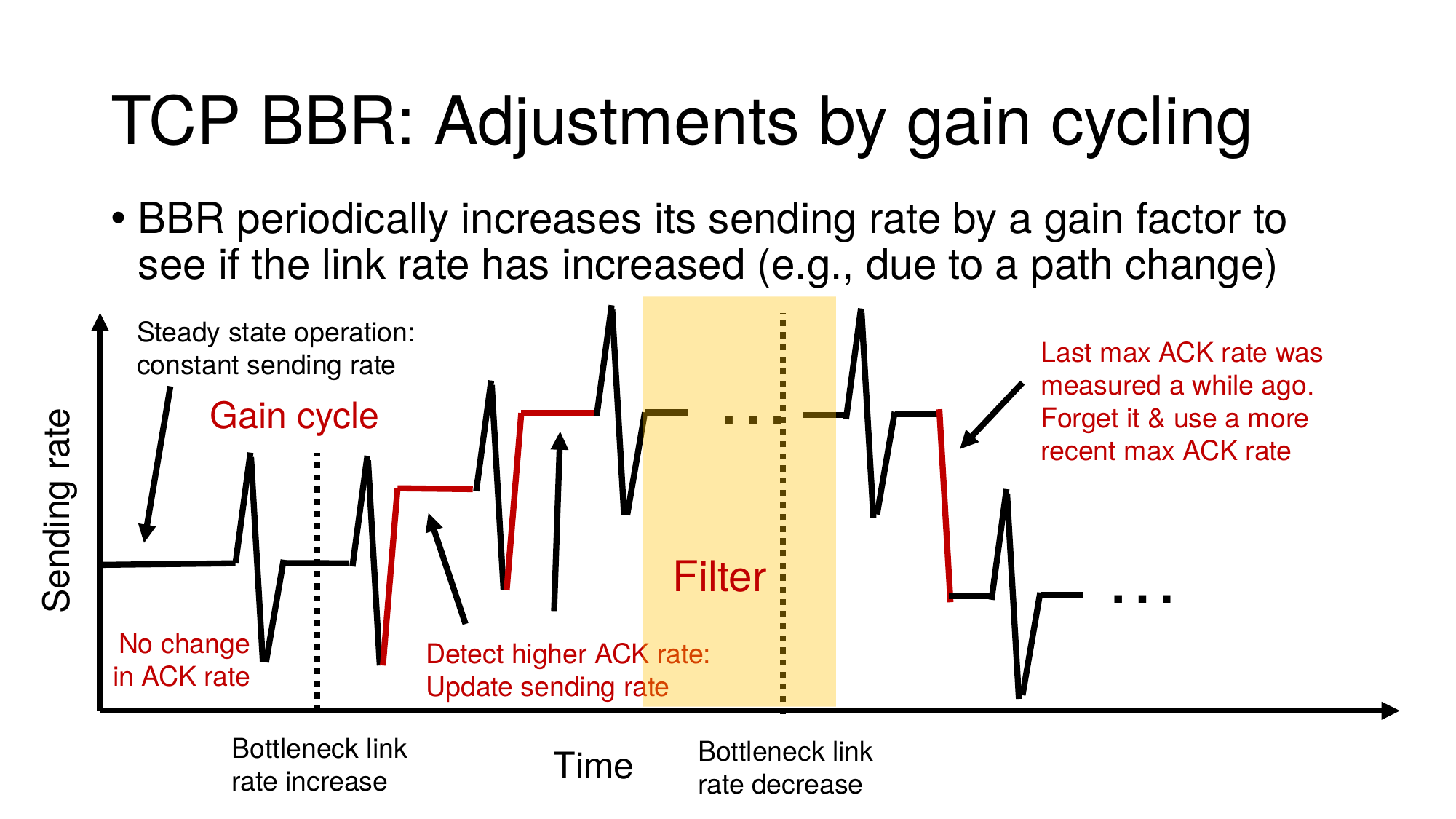

# TCP BBR: Adjustments by gain cycling
BBR periodically increases its sending rate by a gain factor to see if the link rate has increased (e.g., due to a path change)

Steady state operation: constant sending rate
Last max ACK rate was measured a while ago. Forget it & use a more recent max ACK rate
…
Gain cycle
Sending rate
…
Filter
No change
 in ACK rate
Detect higher ACK rate:
Update sending rate
Bottleneck link rate increase
Bottleneck link rate decrease
Time